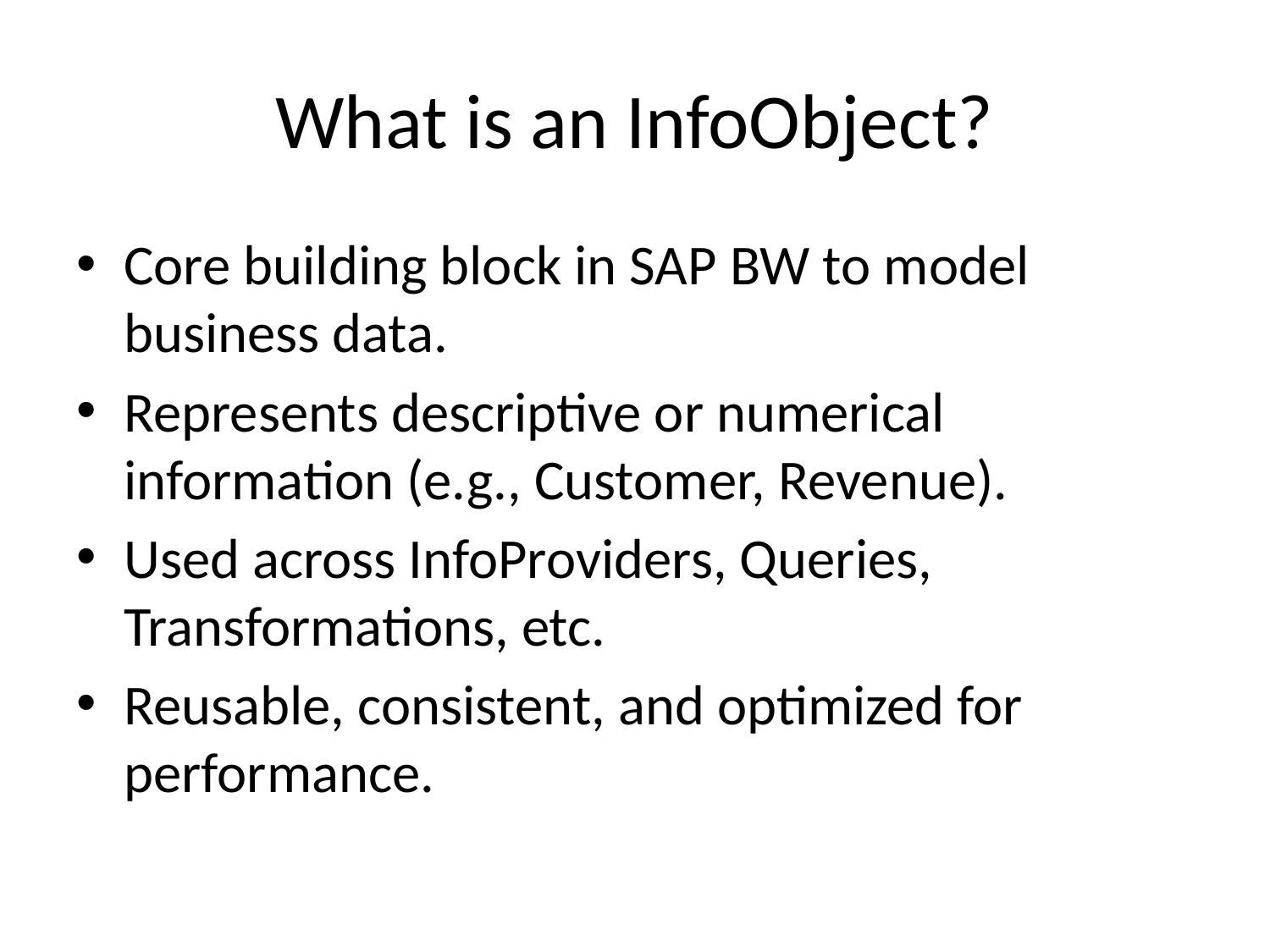

# What is an InfoObject?
Core building block in SAP BW to model business data.
Represents descriptive or numerical information (e.g., Customer, Revenue).
Used across InfoProviders, Queries, Transformations, etc.
Reusable, consistent, and optimized for performance.